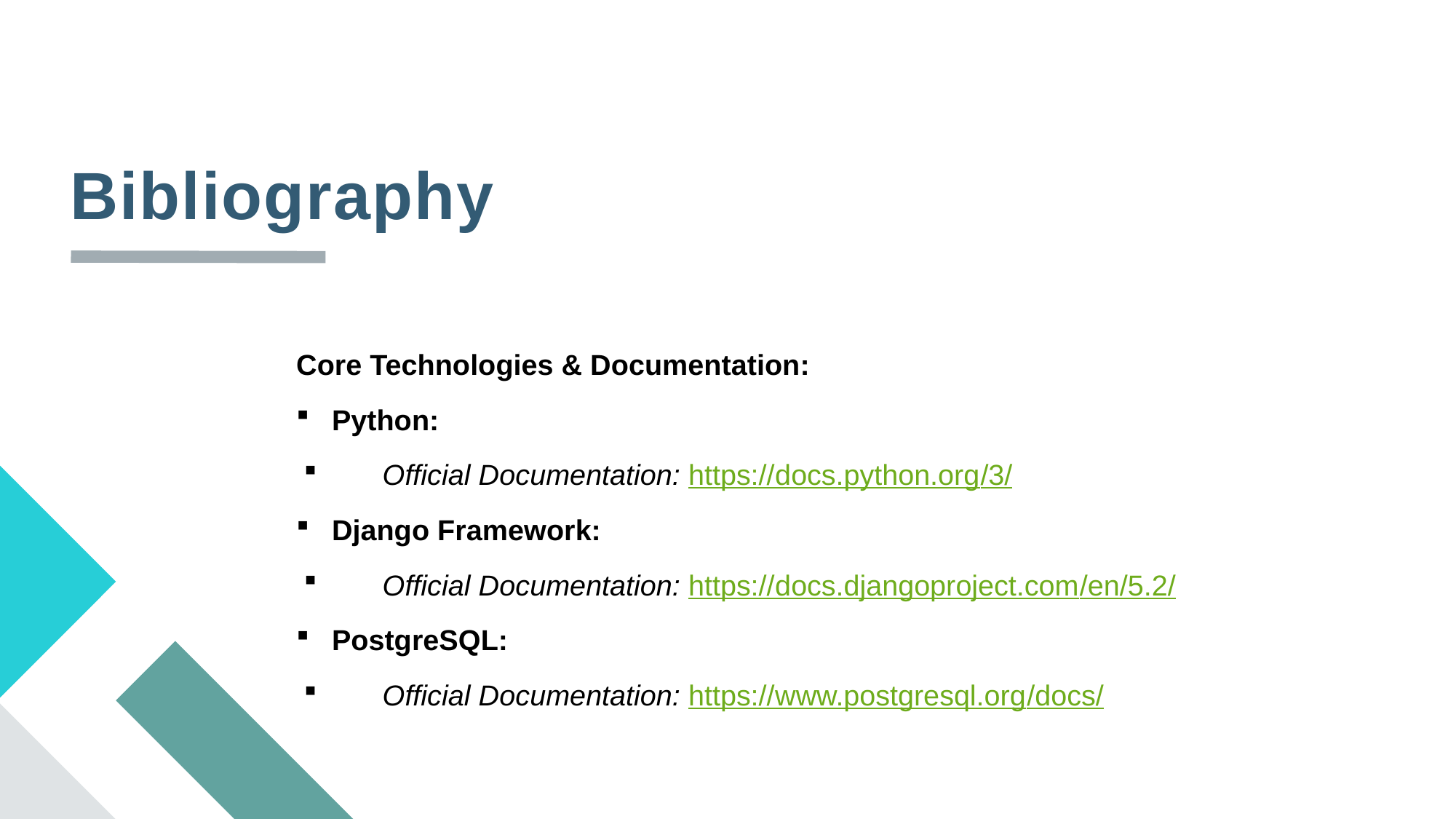

# Bibliography
Core Technologies & Documentation:
Python:
Official Documentation: https://docs.python.org/3/
Django Framework:
Official Documentation: https://docs.djangoproject.com/en/5.2/
PostgreSQL:
Official Documentation: https://www.postgresql.org/docs/